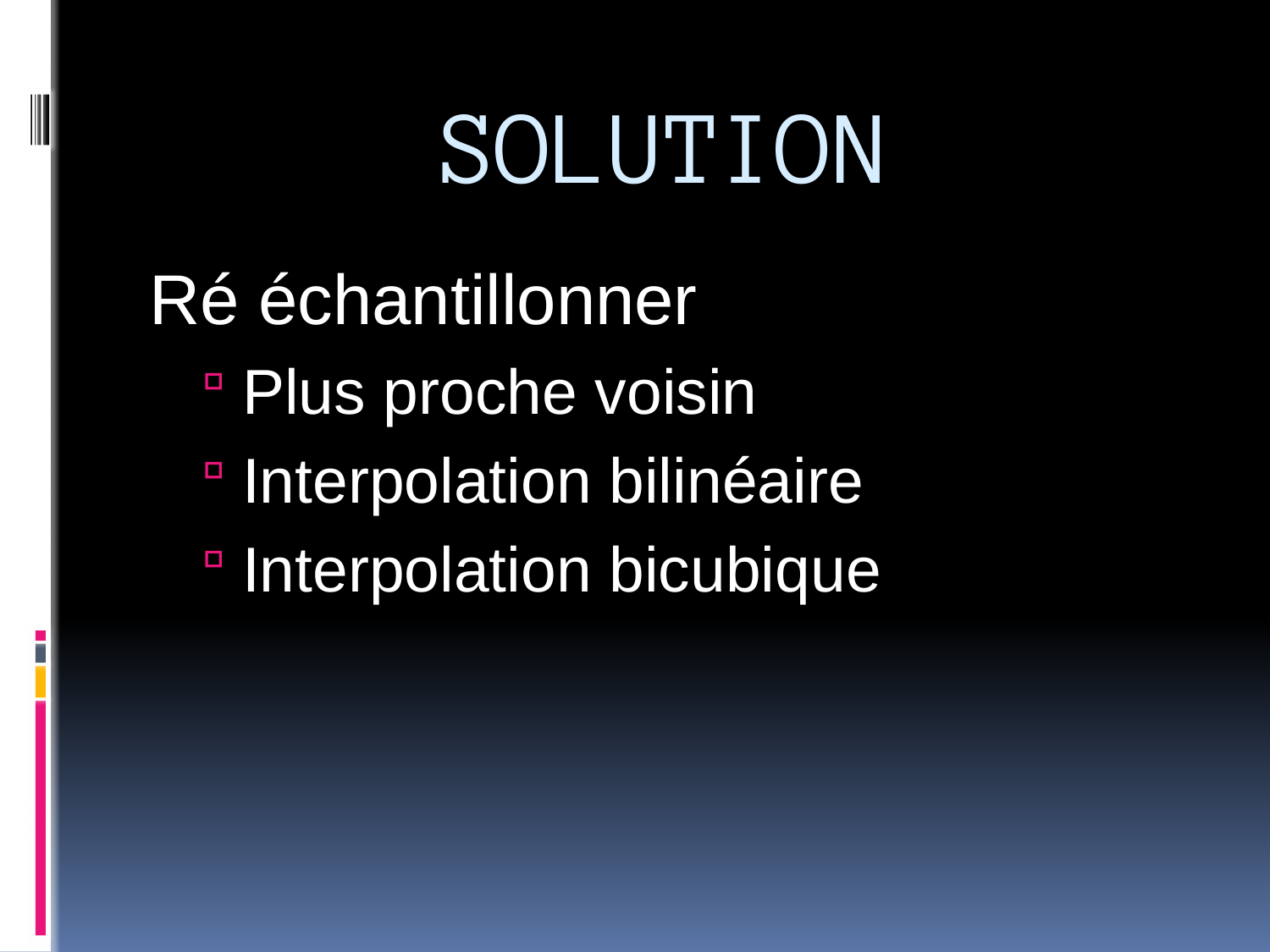

# SOLUTION
Ré échantillonner
Plus proche voisin
Interpolation bilinéaire
Interpolation bicubique